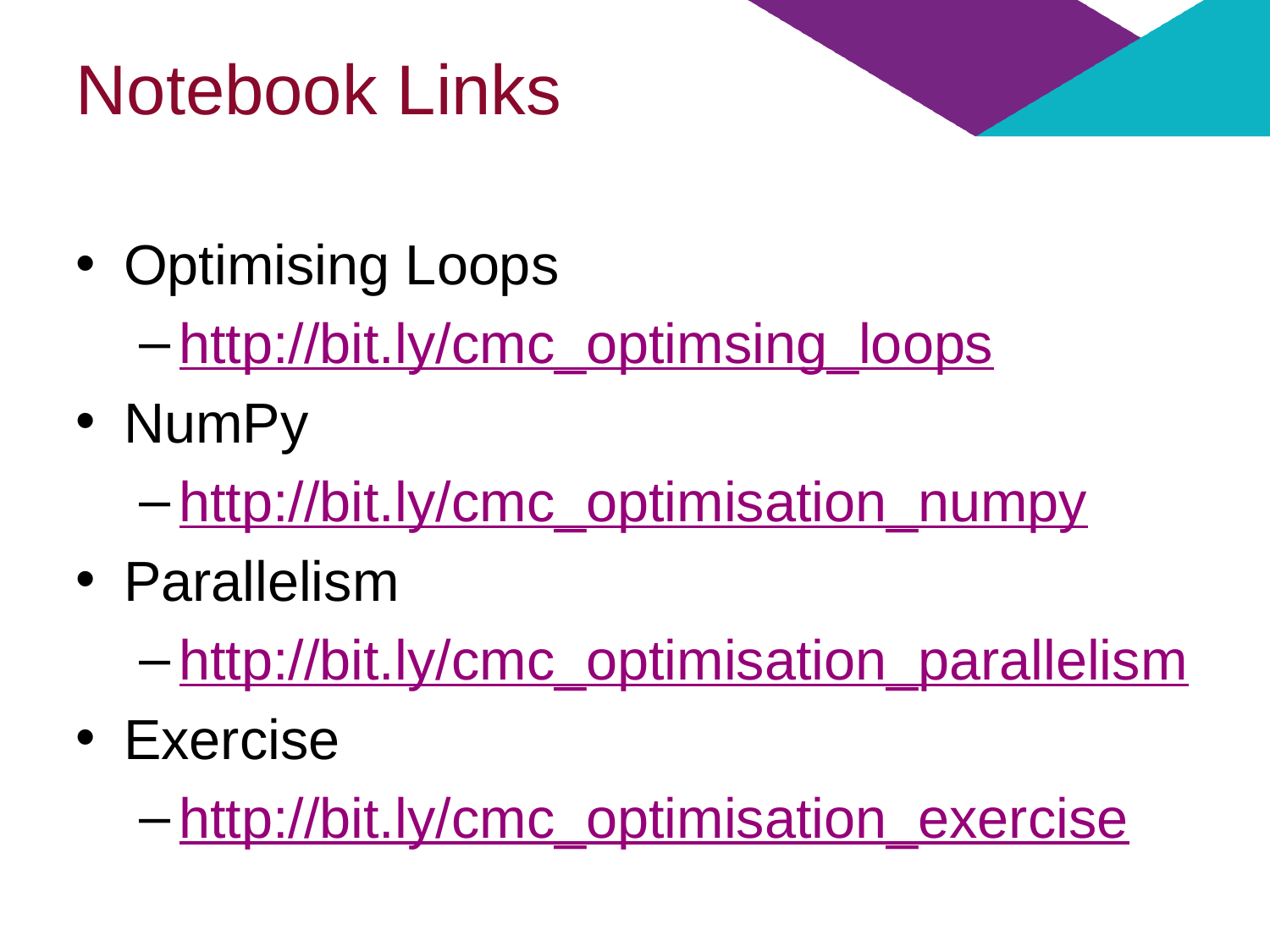

# Notebook Links
Optimising Loops
http://bit.ly/cmc_optimsing_loops
NumPy
http://bit.ly/cmc_optimisation_numpy
Parallelism
http://bit.ly/cmc_optimisation_parallelism
Exercise
http://bit.ly/cmc_optimisation_exercise